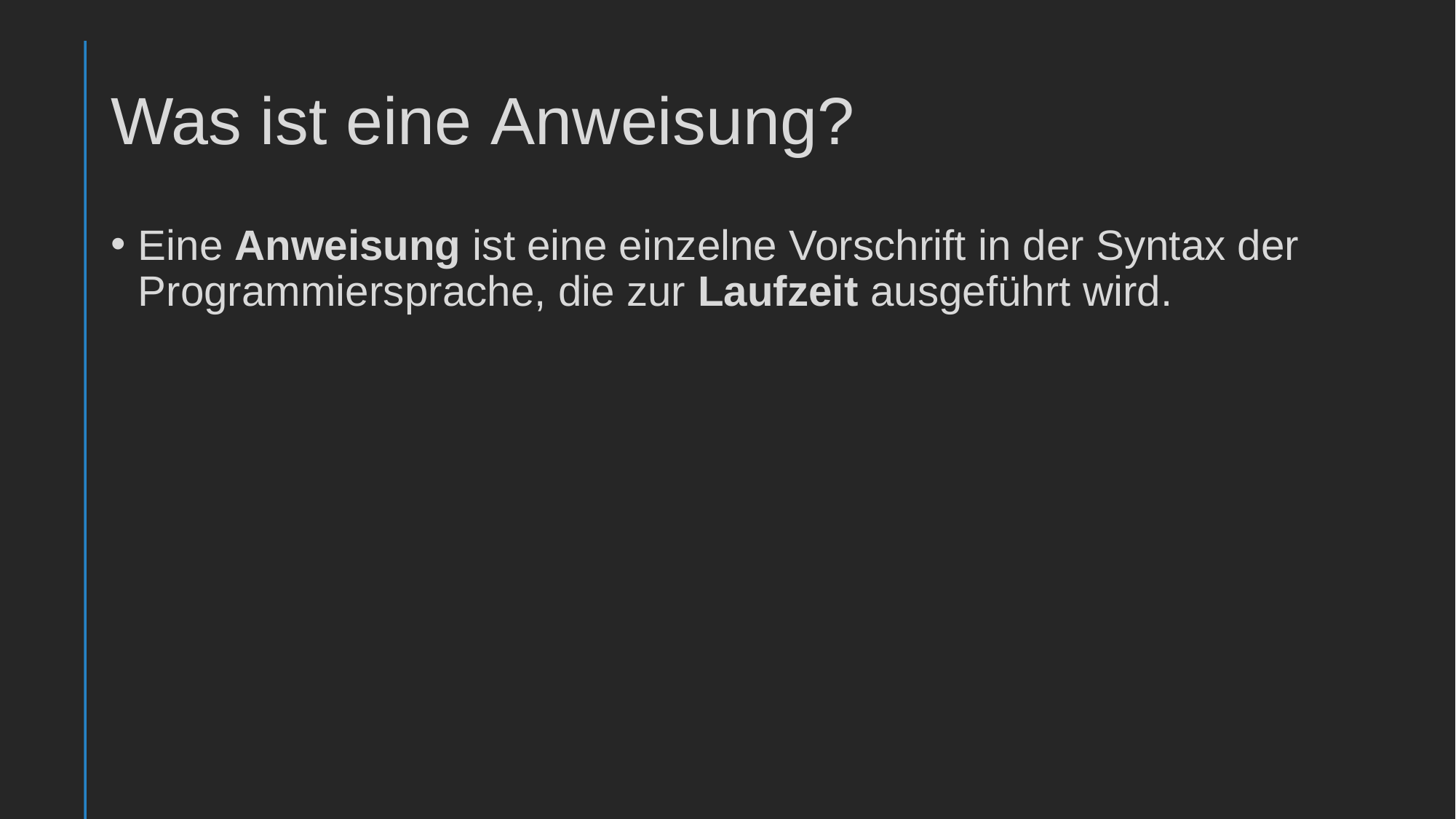

# Was ist eine Anweisung?
Eine Anweisung ist eine einzelne Vorschrift in der Syntax der Programmiersprache, die zur Laufzeit ausgeführt wird.